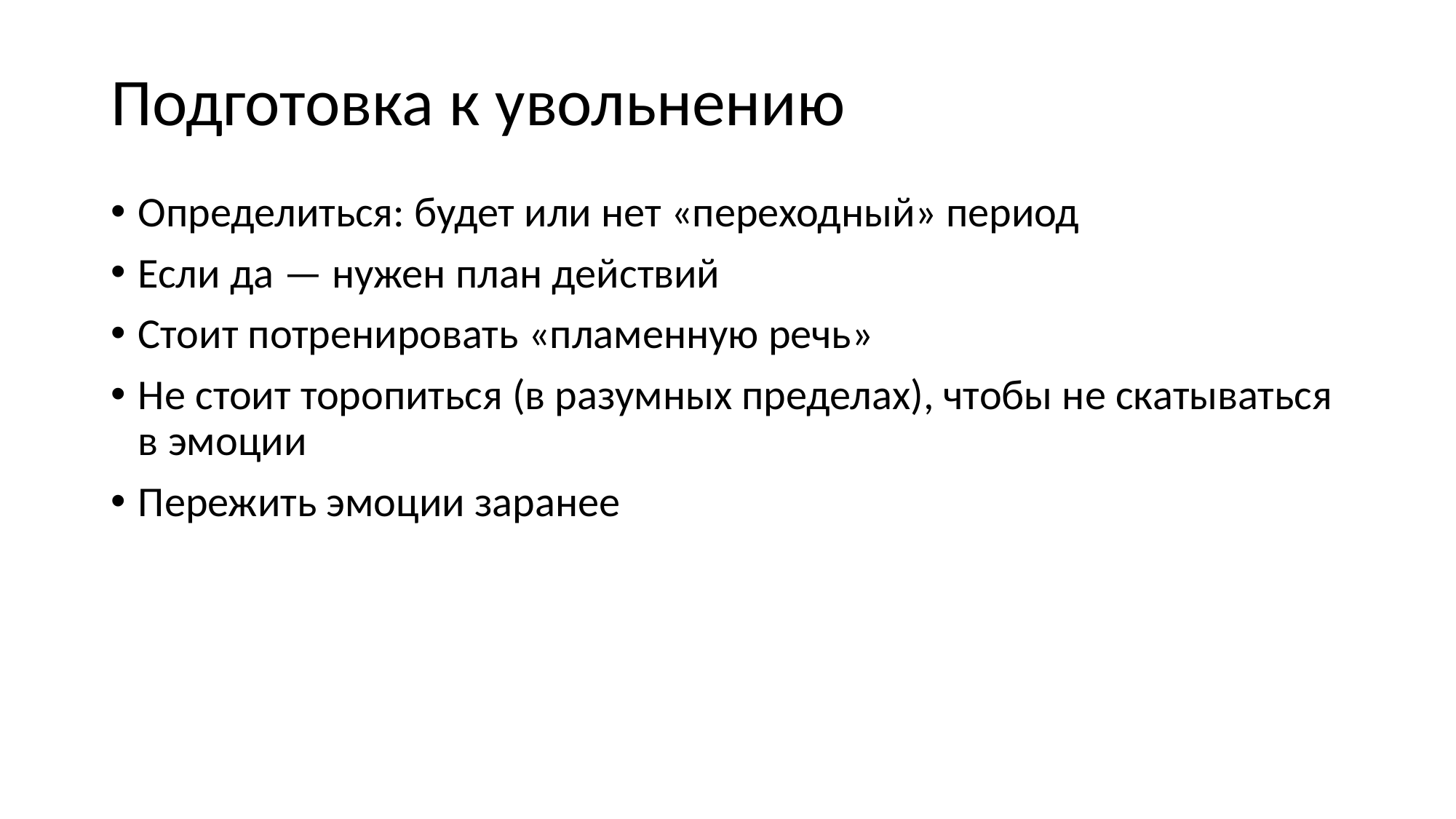

# Подготовка к увольнению
Определиться: будет или нет «переходный» период
Если да — нужен план действий
Стоит потренировать «пламенную речь»
Не стоит торопиться (в разумных пределах), чтобы не скатываться в эмоции
Пережить эмоции заранее